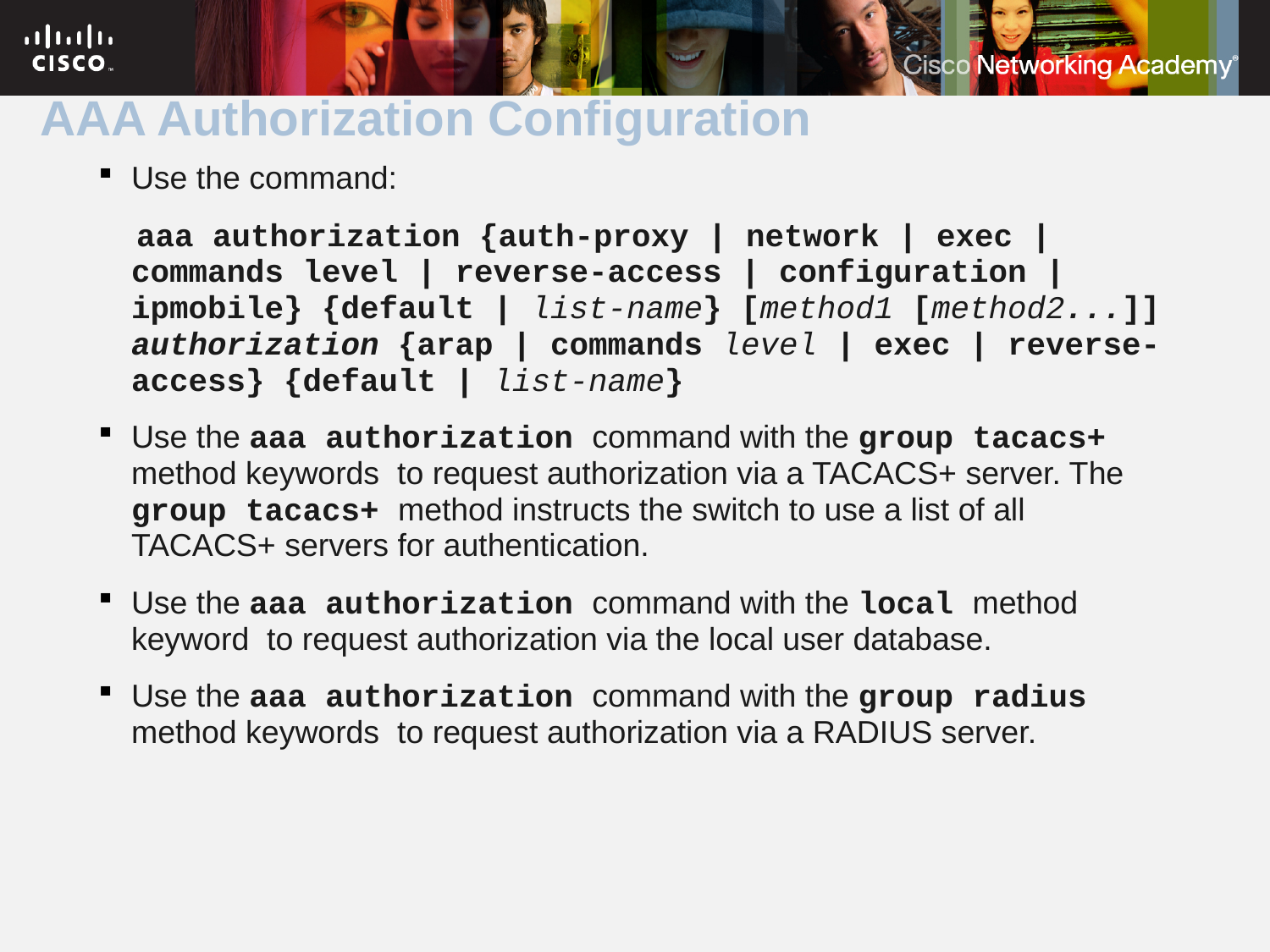

# AAA Authorization Configuration
Use the command:
  aaa authorization {auth-proxy | network | exec | commands level | reverse-access | configuration | ipmobile} {default | list-name} [method1 [method2...]] authorization {arap | commands level | exec | reverse-access} {default | list-name}
Use the aaa authorization command with the group tacacs+ method keywords  to request authorization via a TACACS+ server. The group tacacs+ method instructs the switch to use a list of all TACACS+ servers for authentication.
Use the aaa authorization command with the local method keyword  to request authorization via the local user database.
Use the aaa authorization command with the group radius method keywords  to request authorization via a RADIUS server.